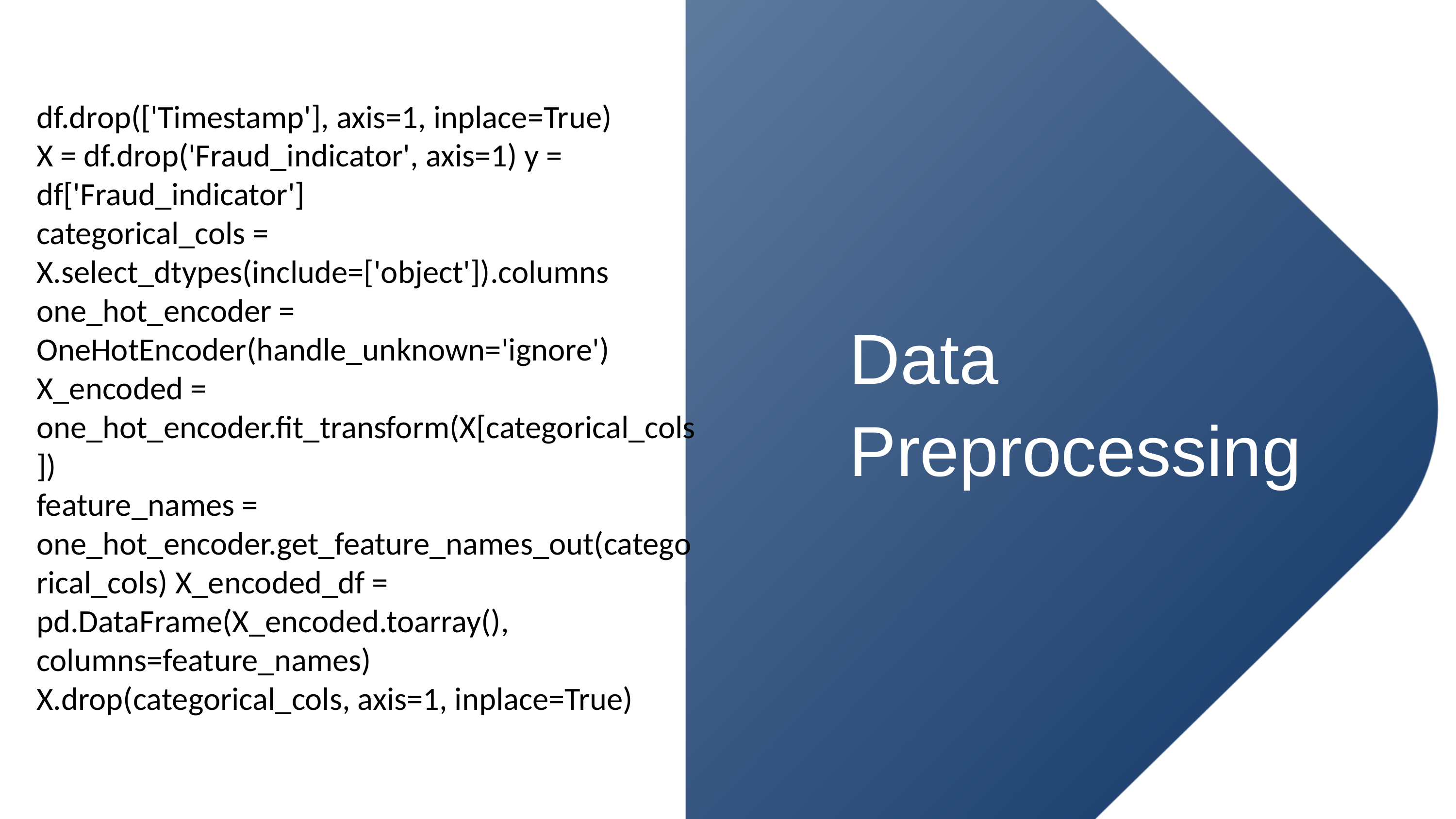

df.drop(['Timestamp'], axis=1, inplace=True)
X = df.drop('Fraud_indicator', axis=1) y = df['Fraud_indicator']
categorical_cols = X.select_dtypes(include=['object']).columns
one_hot_encoder = OneHotEncoder(handle_unknown='ignore') X_encoded = one_hot_encoder.fit_transform(X[categorical_cols])
feature_names = one_hot_encoder.get_feature_names_out(categorical_cols) X_encoded_df = pd.DataFrame(X_encoded.toarray(), columns=feature_names)
X.drop(categorical_cols, axis=1, inplace=True)
Data Preprocessing